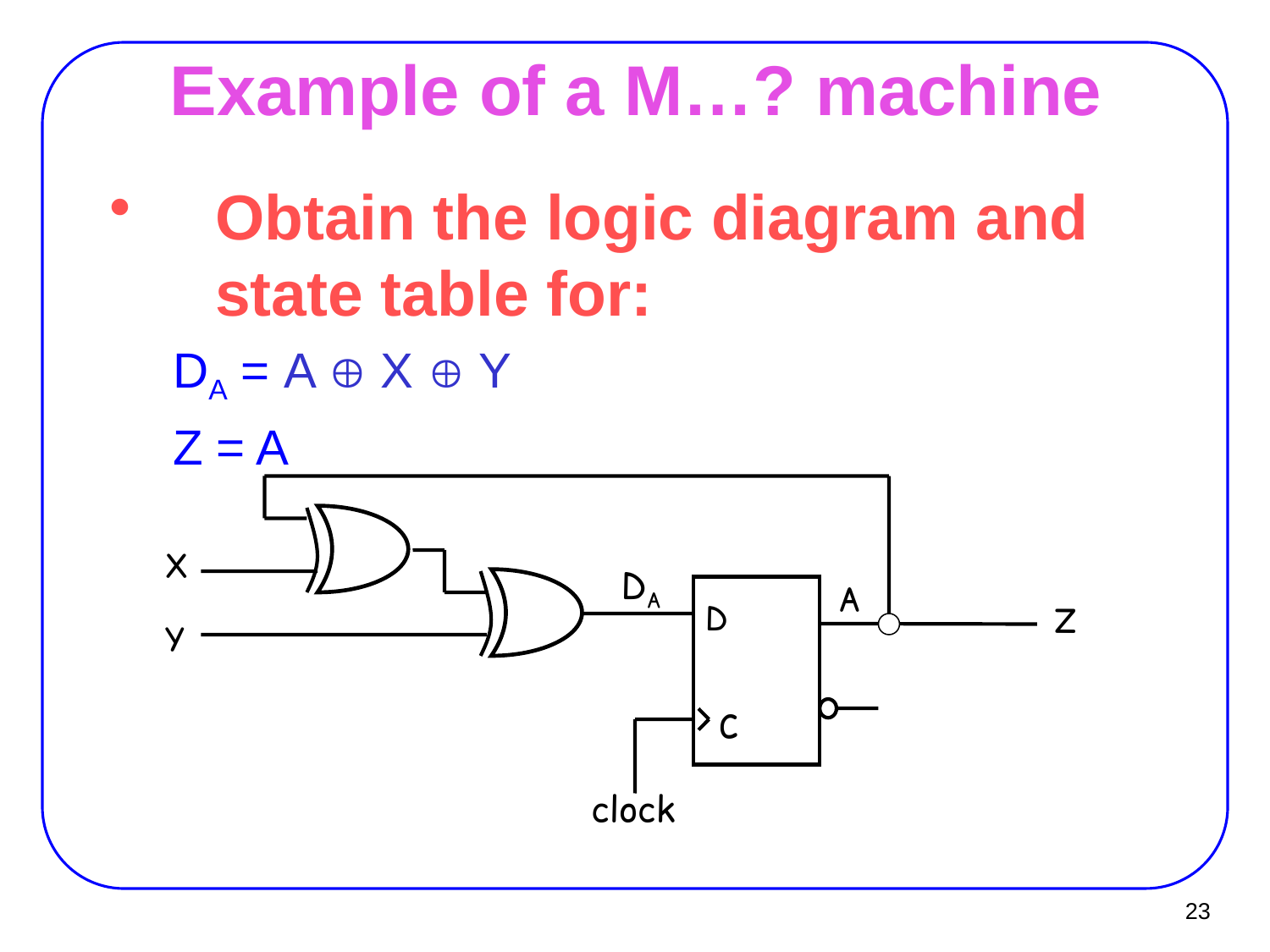

# Example of a M…? machine
Obtain the logic diagram and state table for:
DA = A ⊕ X ⊕ Y
Z = A

X

DA

A

D
Z
Y

C

clock
23